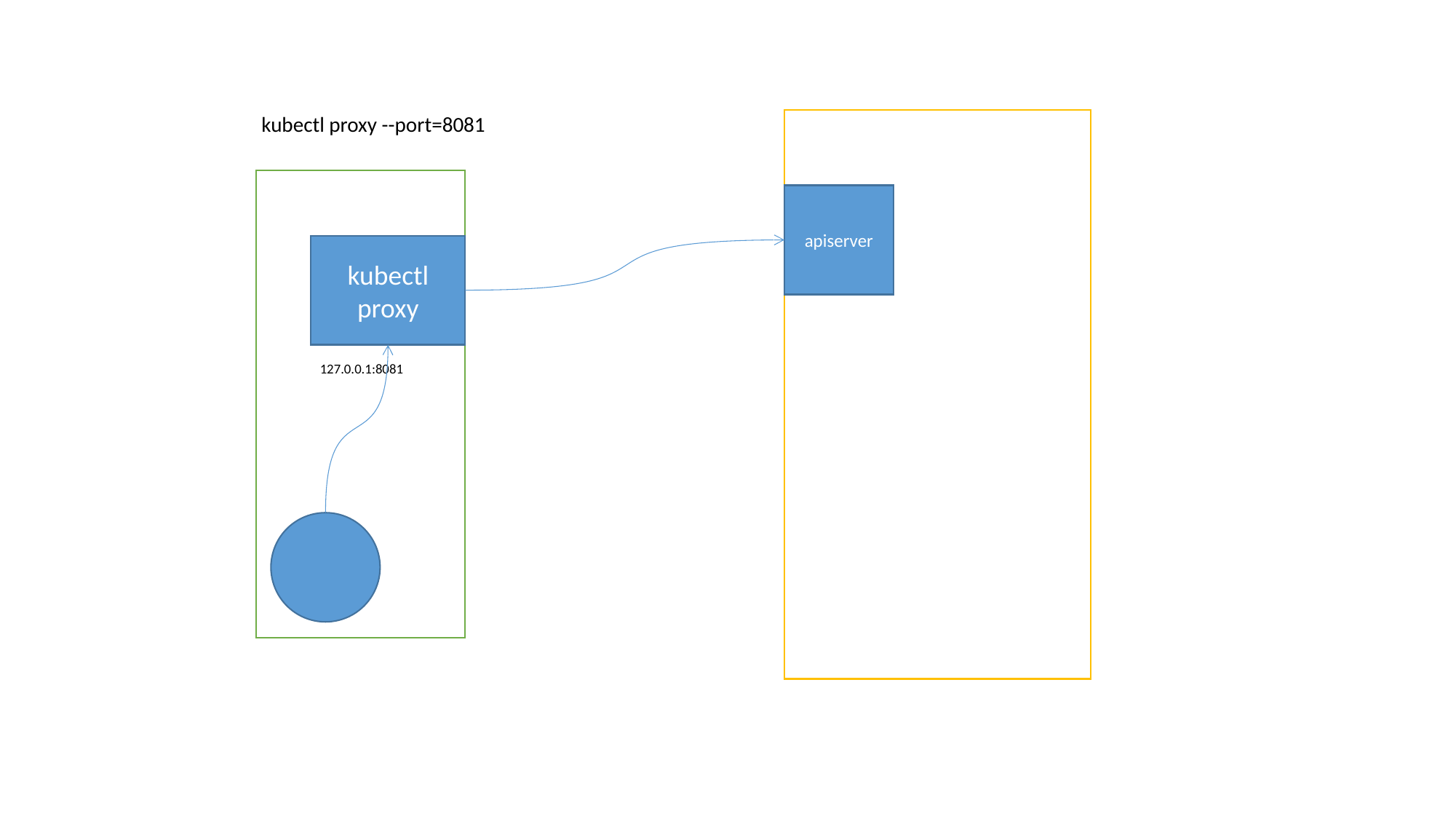

kubectl proxy --port=8081

apiserver
kubectl proxy
127.0.0.1:8081